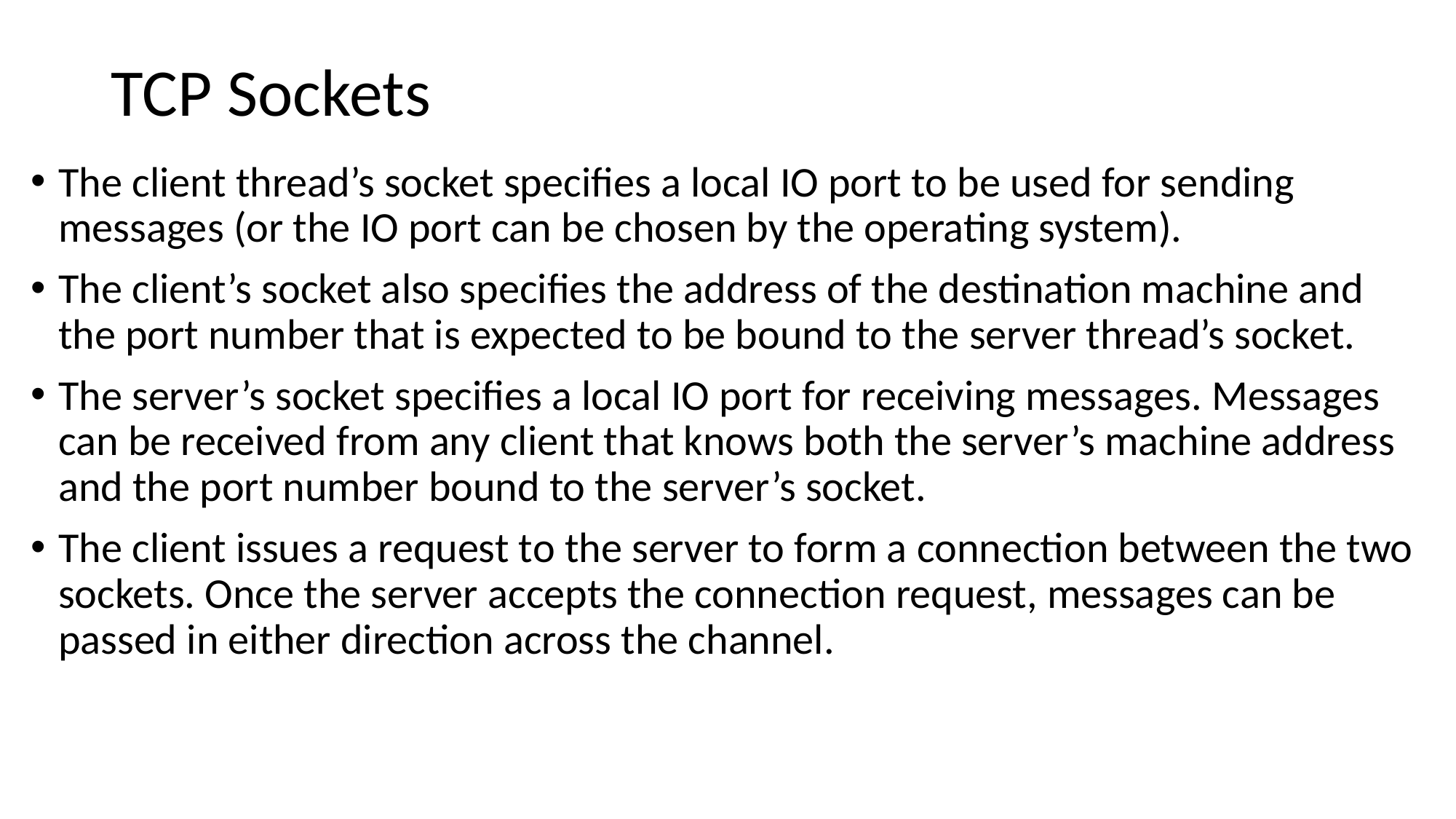

# TCP Sockets
The client thread’s socket specifies a local IO port to be used for sending messages (or the IO port can be chosen by the operating system).
The client’s socket also specifies the address of the destination machine and the port number that is expected to be bound to the server thread’s socket.
The server’s socket specifies a local IO port for receiving messages. Messages can be received from any client that knows both the server’s machine address and the port number bound to the server’s socket.
The client issues a request to the server to form a connection between the two sockets. Once the server accepts the connection request, messages can be passed in either direction across the channel.